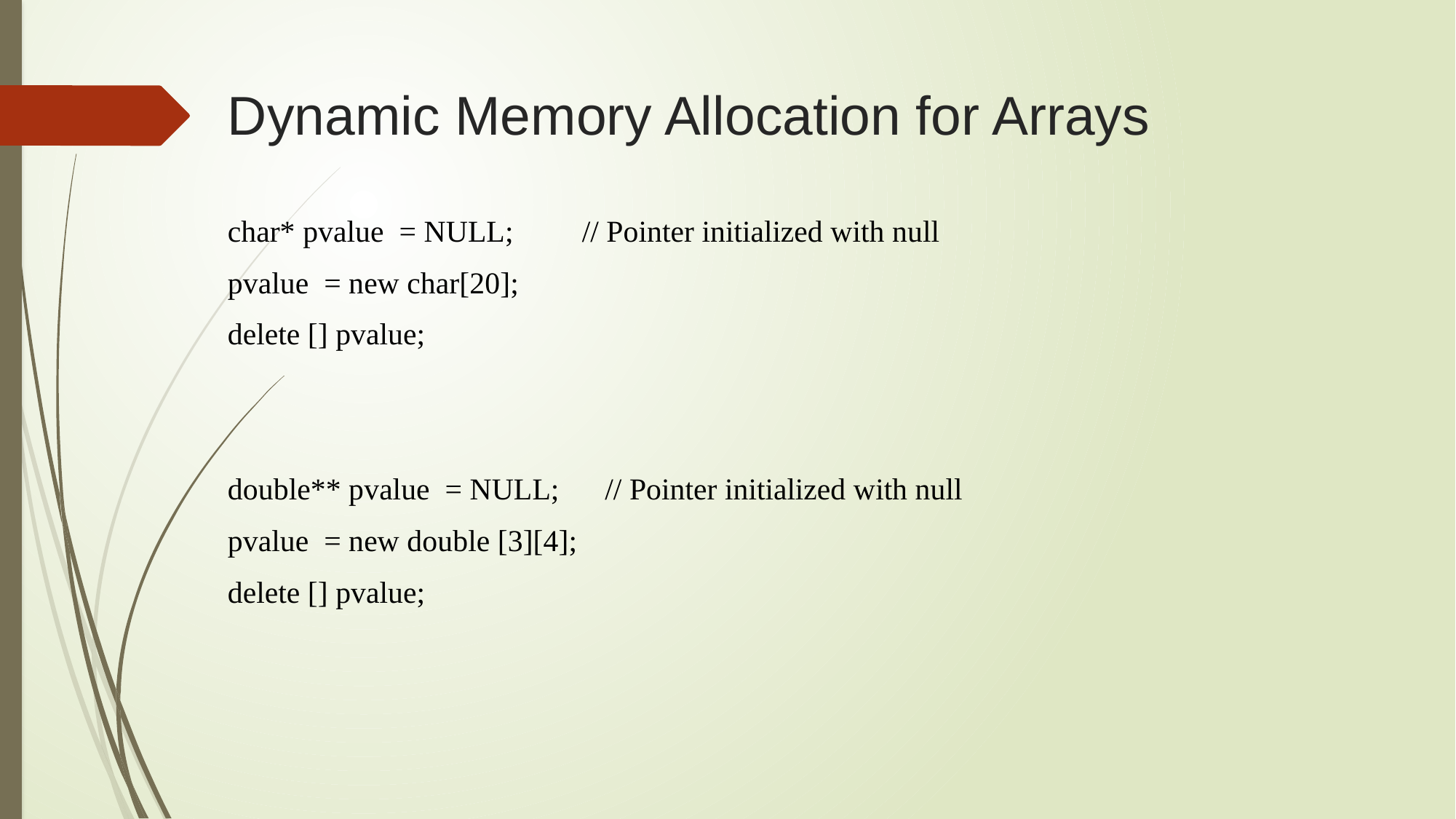

# Dynamic Memory Allocation for Arrays
char* pvalue  = NULL;         // Pointer initialized with null
pvalue  = new char[20];
delete [] pvalue;

double** pvalue  = NULL;      // Pointer initialized with null
pvalue  = new double [3][4];
delete [] pvalue;